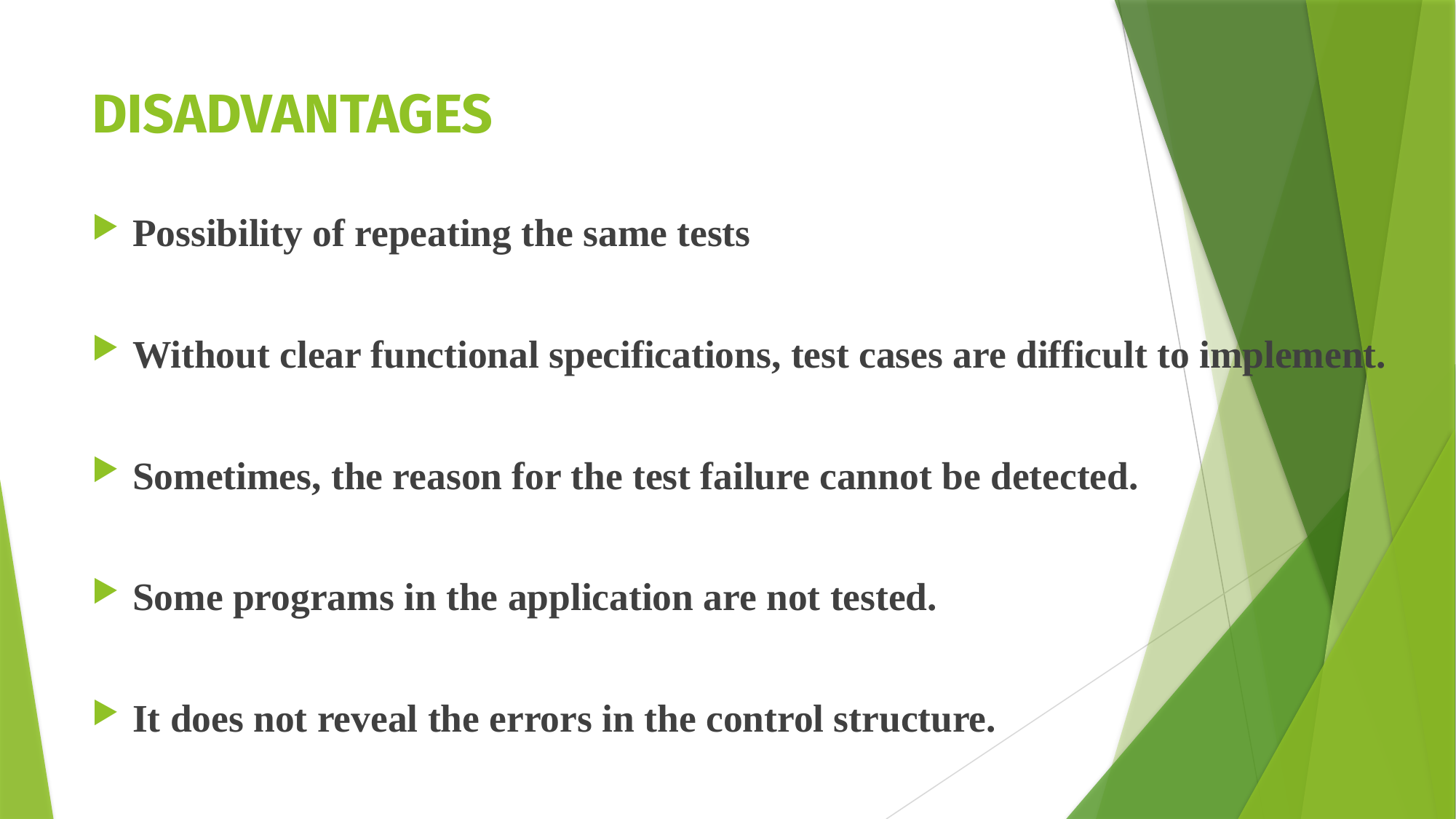

# DISADVANTAGES
Possibility of repeating the same tests

Without clear functional specifications, test cases are difficult to implement.

Sometimes, the reason for the test failure cannot be detected.

Some programs in the application are not tested.

It does not reveal the errors in the control structure.